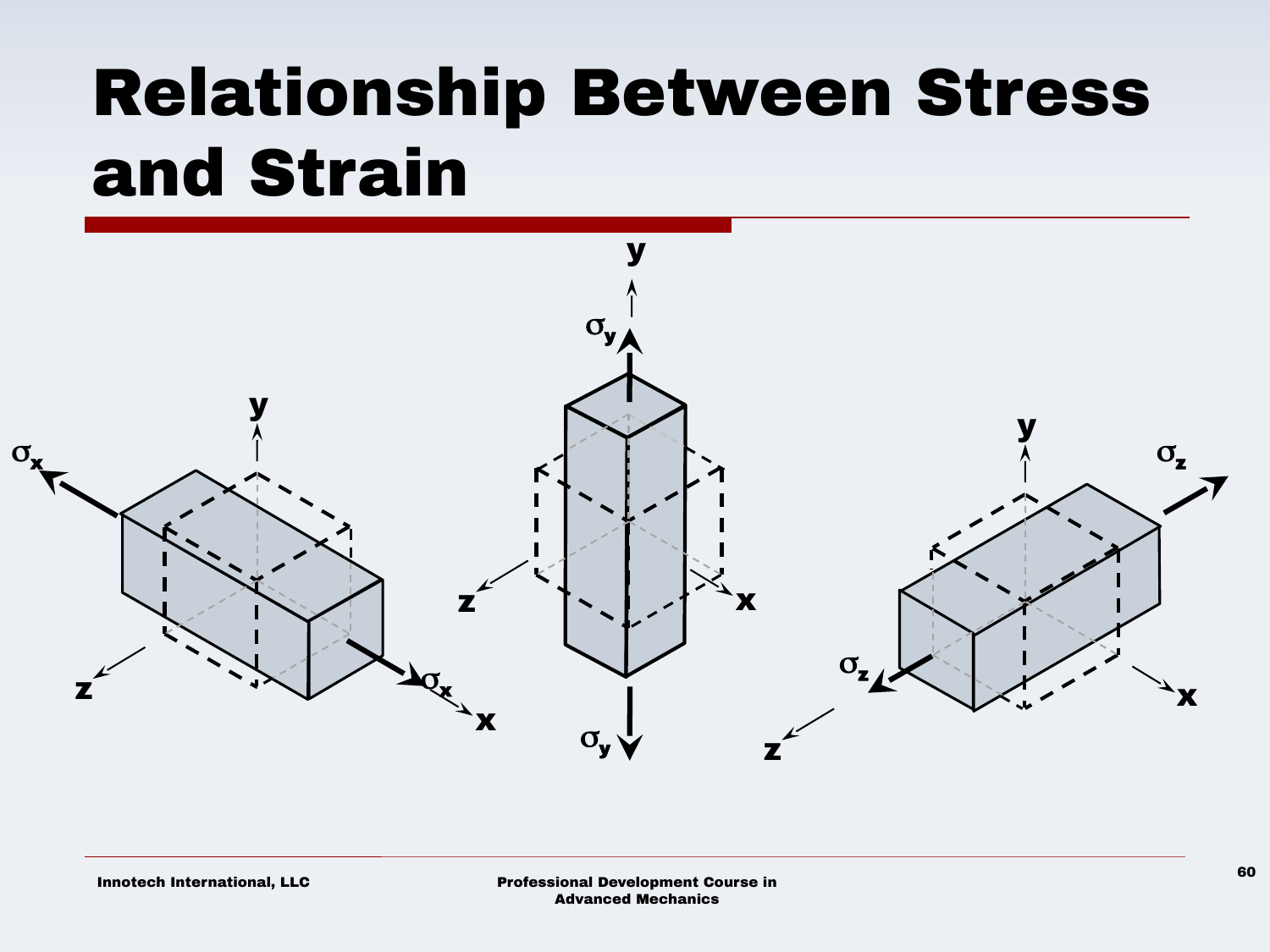

# Relationship Between Stress and Strain
y
σy

y
y
σx
σz

x
z
σz
σx
z
x
x
σy
z
60